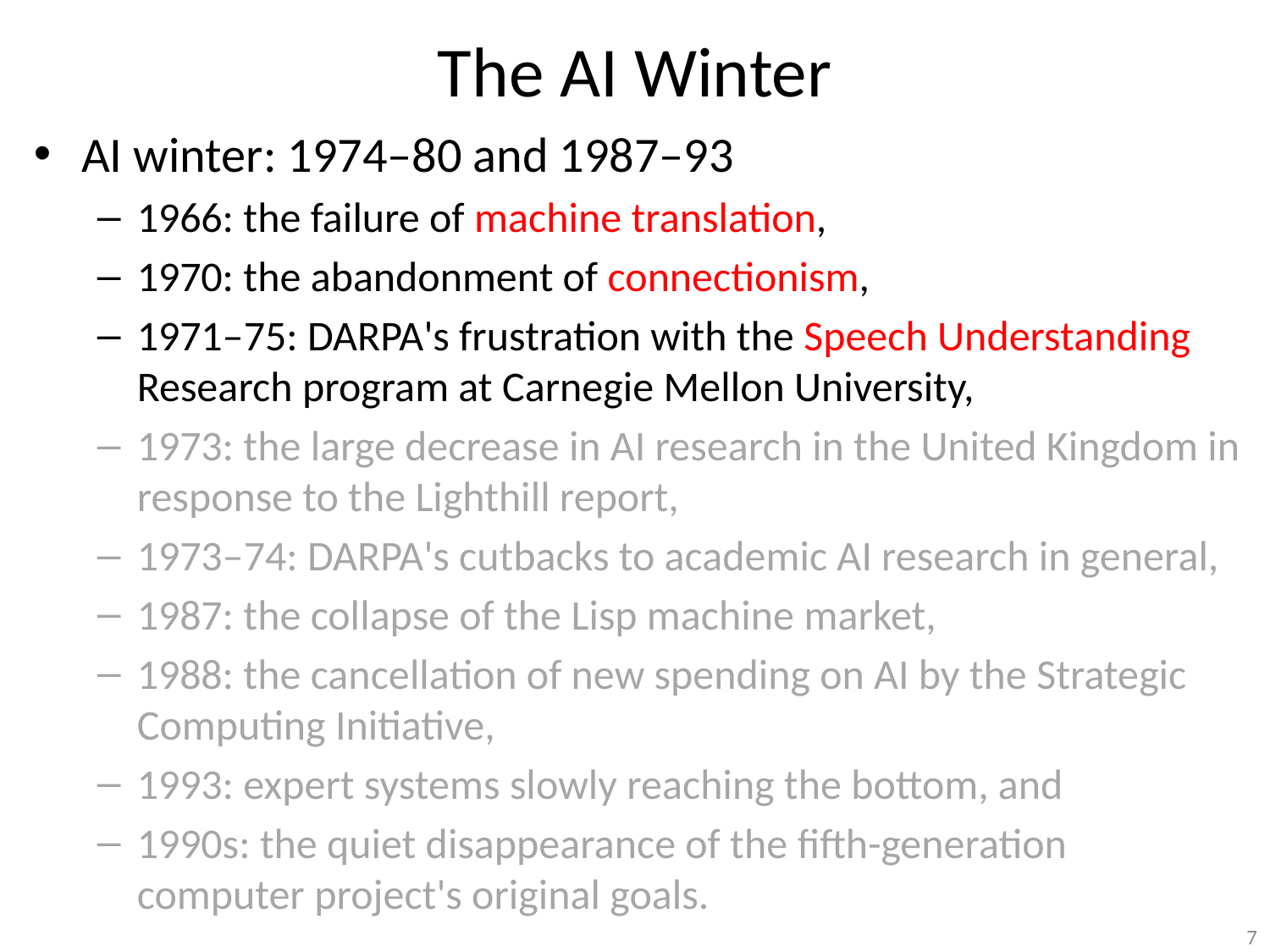

# The AI Winter
AI winter: 1974–80 and 1987–93
1966: the failure of machine translation,
1970: the abandonment of connectionism,
1971–75: DARPA's frustration with the Speech Understanding Research program at Carnegie Mellon University,
1973: the large decrease in AI research in the United Kingdom in response to the Lighthill report,
1973–74: DARPA's cutbacks to academic AI research in general,
1987: the collapse of the Lisp machine market,
1988: the cancellation of new spending on AI by the Strategic Computing Initiative,
1993: expert systems slowly reaching the bottom, and
1990s: the quiet disappearance of the fifth-generation computer project's original goals.

7